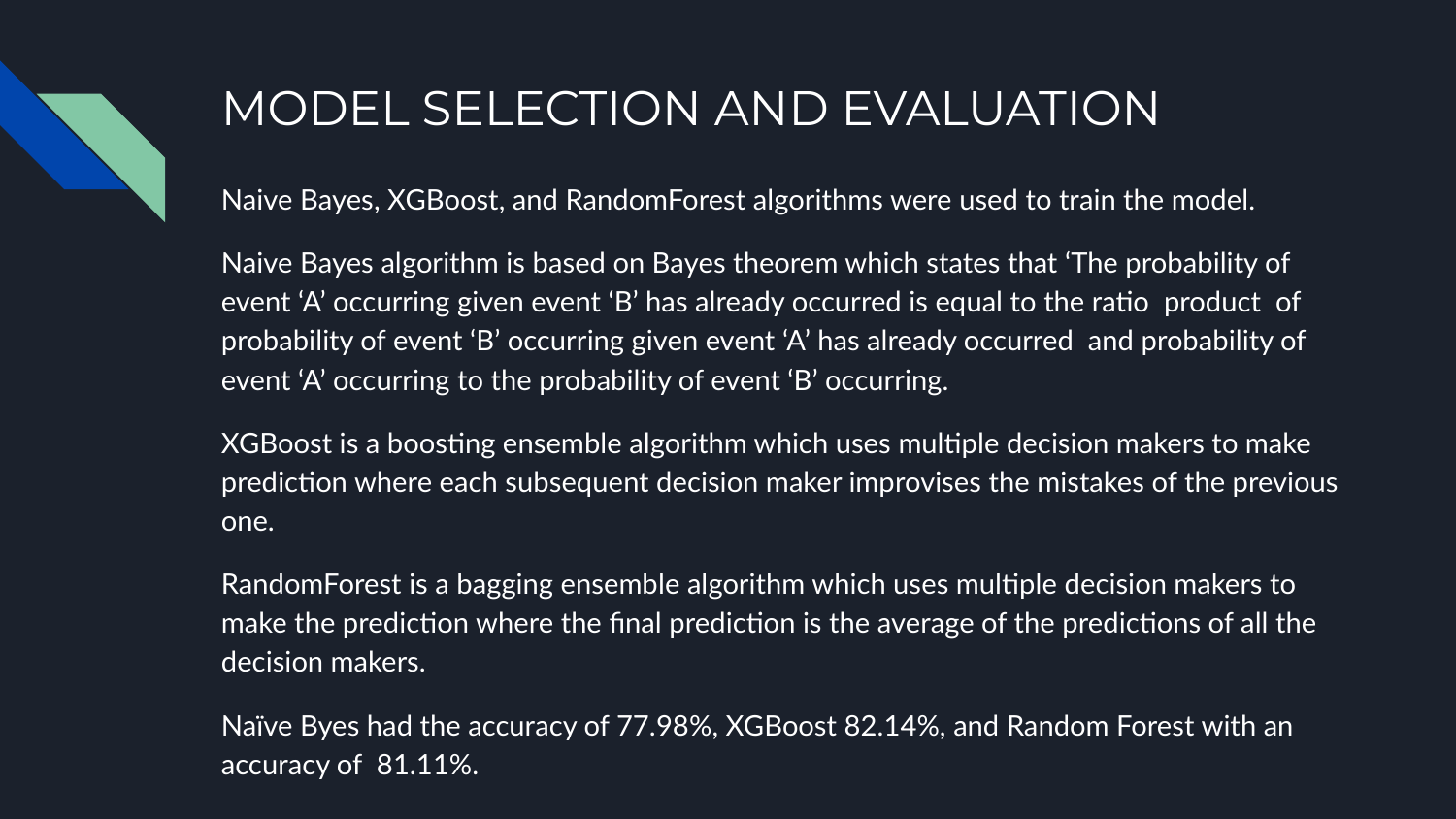

# MODEL SELECTION AND EVALUATION
Naive Bayes, XGBoost, and RandomForest algorithms were used to train the model.
Naive Bayes algorithm is based on Bayes theorem which states that ‘The probability of event ‘A’ occurring given event ‘B’ has already occurred is equal to the ratio  product  of probability of event ‘B’ occurring given event ‘A’ has already occurred  and probability of event ‘A’ occurring to the probability of event ‘B’ occurring.
XGBoost is a boosting ensemble algorithm which uses multiple decision makers to make prediction where each subsequent decision maker improvises the mistakes of the previous one.
RandomForest is a bagging ensemble algorithm which uses multiple decision makers to make the prediction where the final prediction is the average of the predictions of all the decision makers.
Naïve Byes had the accuracy of 77.98%, XGBoost 82.14%, and Random Forest with an accuracy of  81.11%.